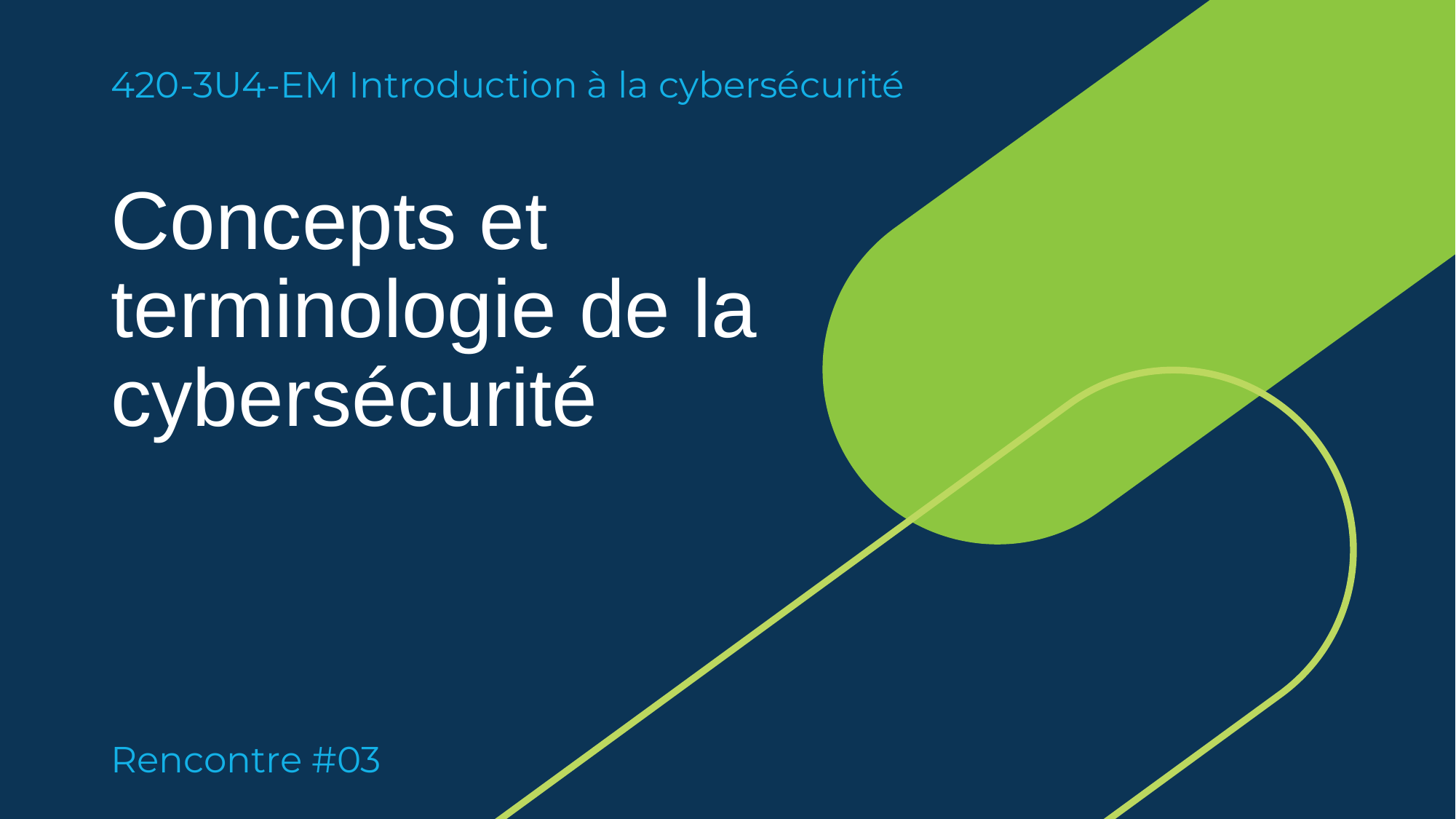

420-3U4-EM Introduction à la cybersécurité
# Concepts et terminologie de la cybersécurité
Rencontre #03